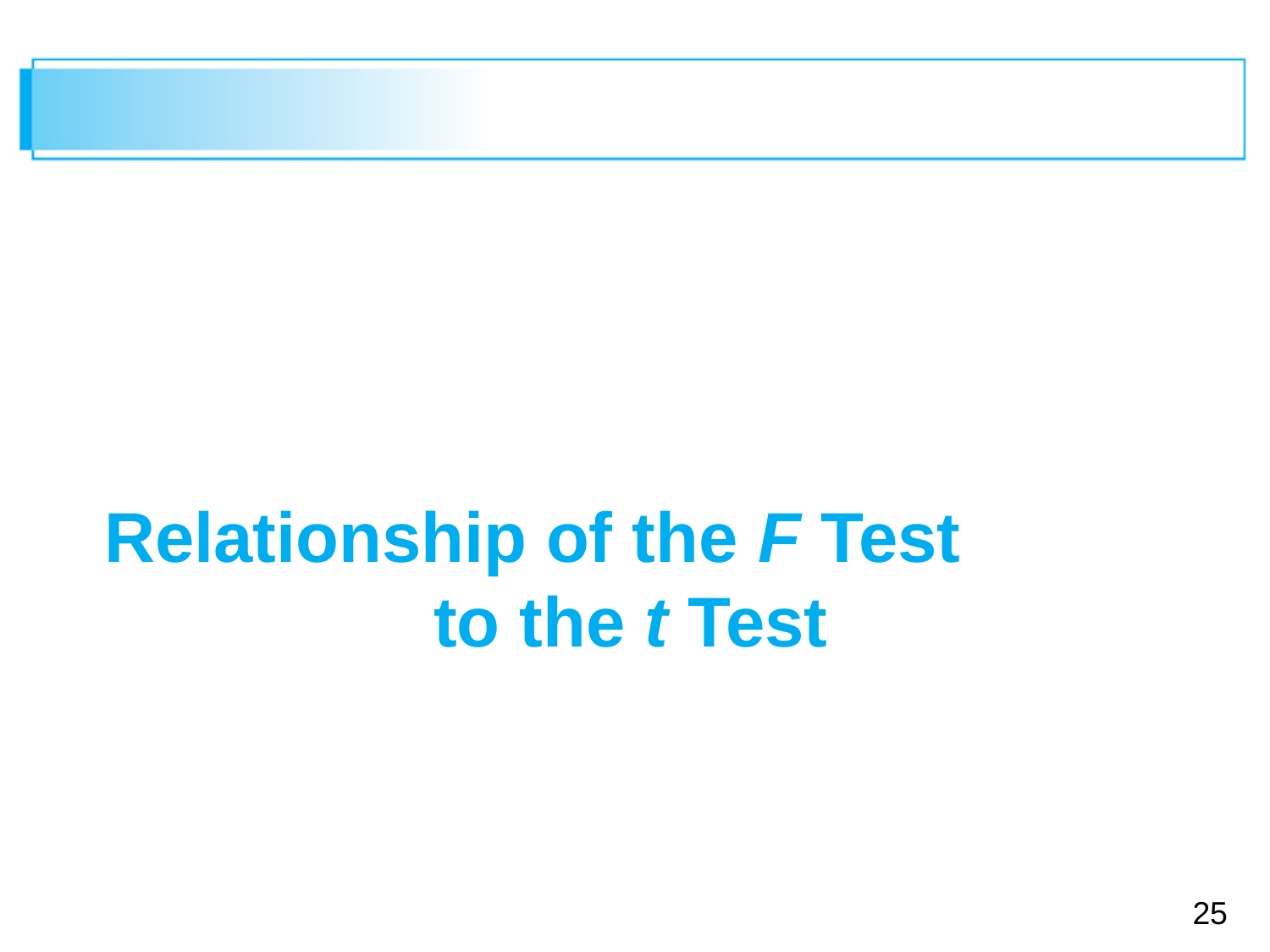

Relationship of the F Test           to the t Test